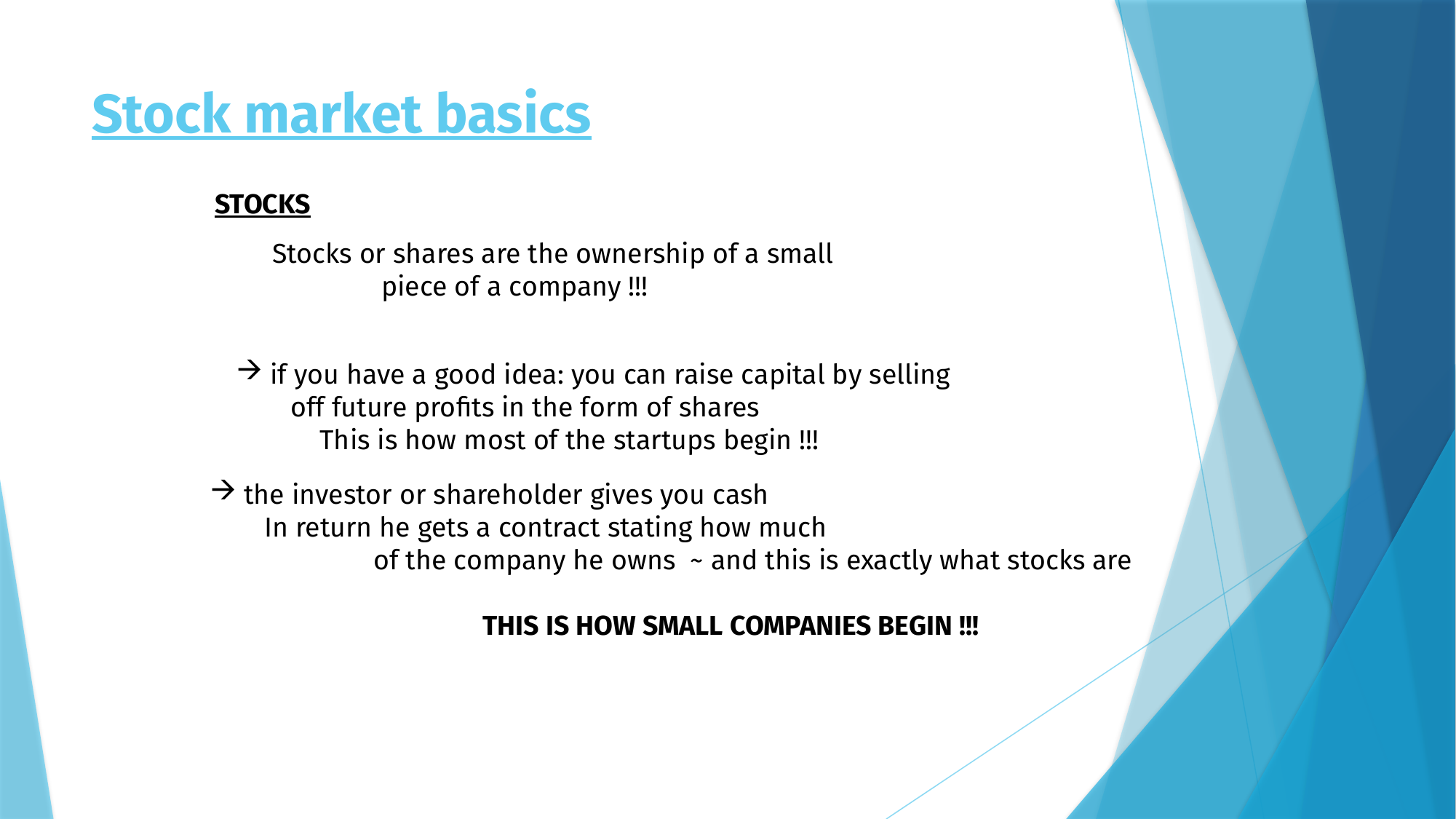

# Stock market basics
STOCKS
	Stocks or shares are the ownership of a small
		piece of a company !!!

if you have a good idea: you can raise capital by selling
off future profits in the form of shares
    This is how most of the startups begin !!!

the investor or shareholder gives you cash
In return he gets a contract stating how much
	of the company he owns  ~ and this is exactly what stocks are

		THIS IS HOW SMALL COMPANIES BEGIN !!!